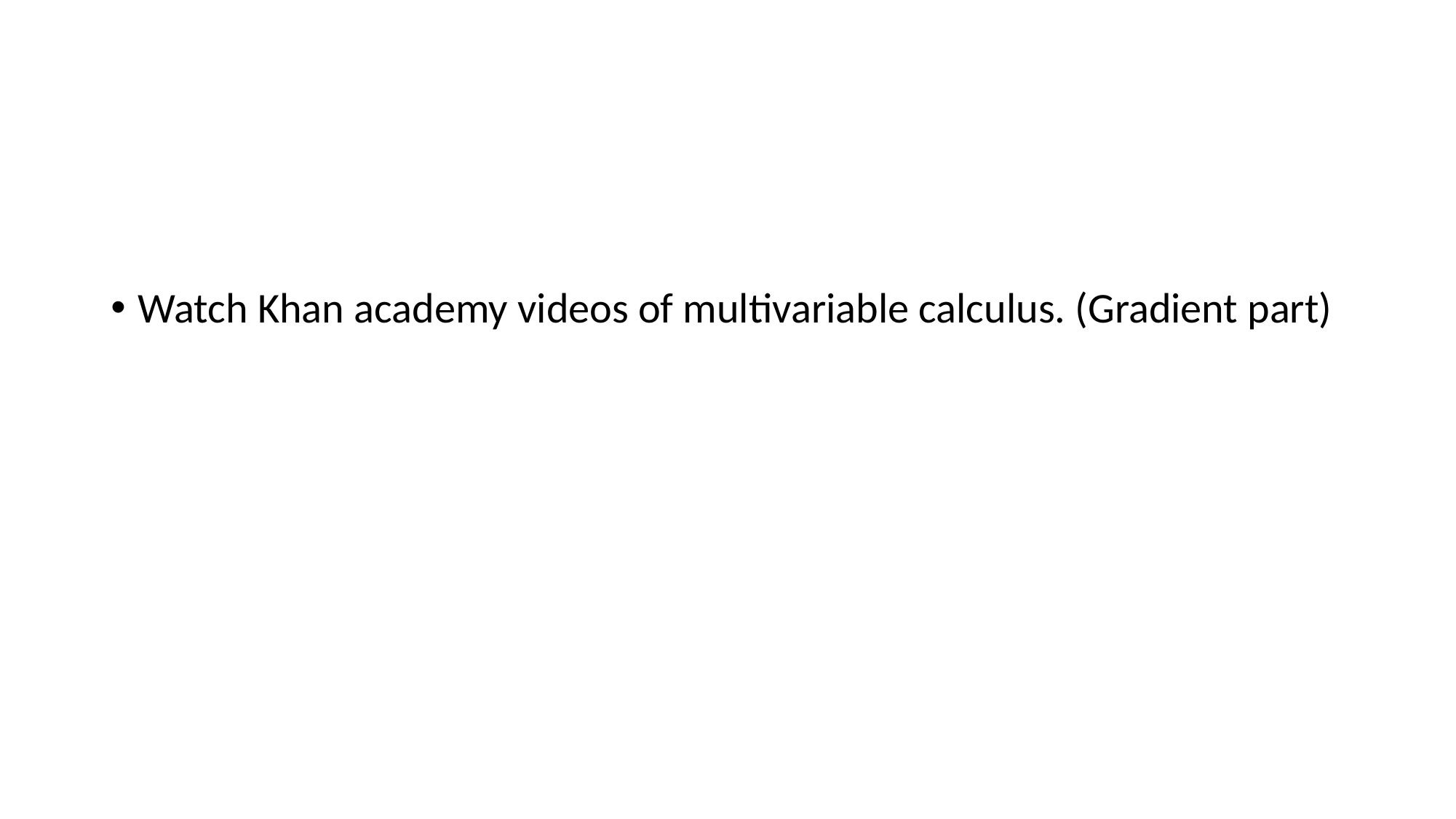

Watch Khan academy videos of multivariable calculus. (Gradient part)